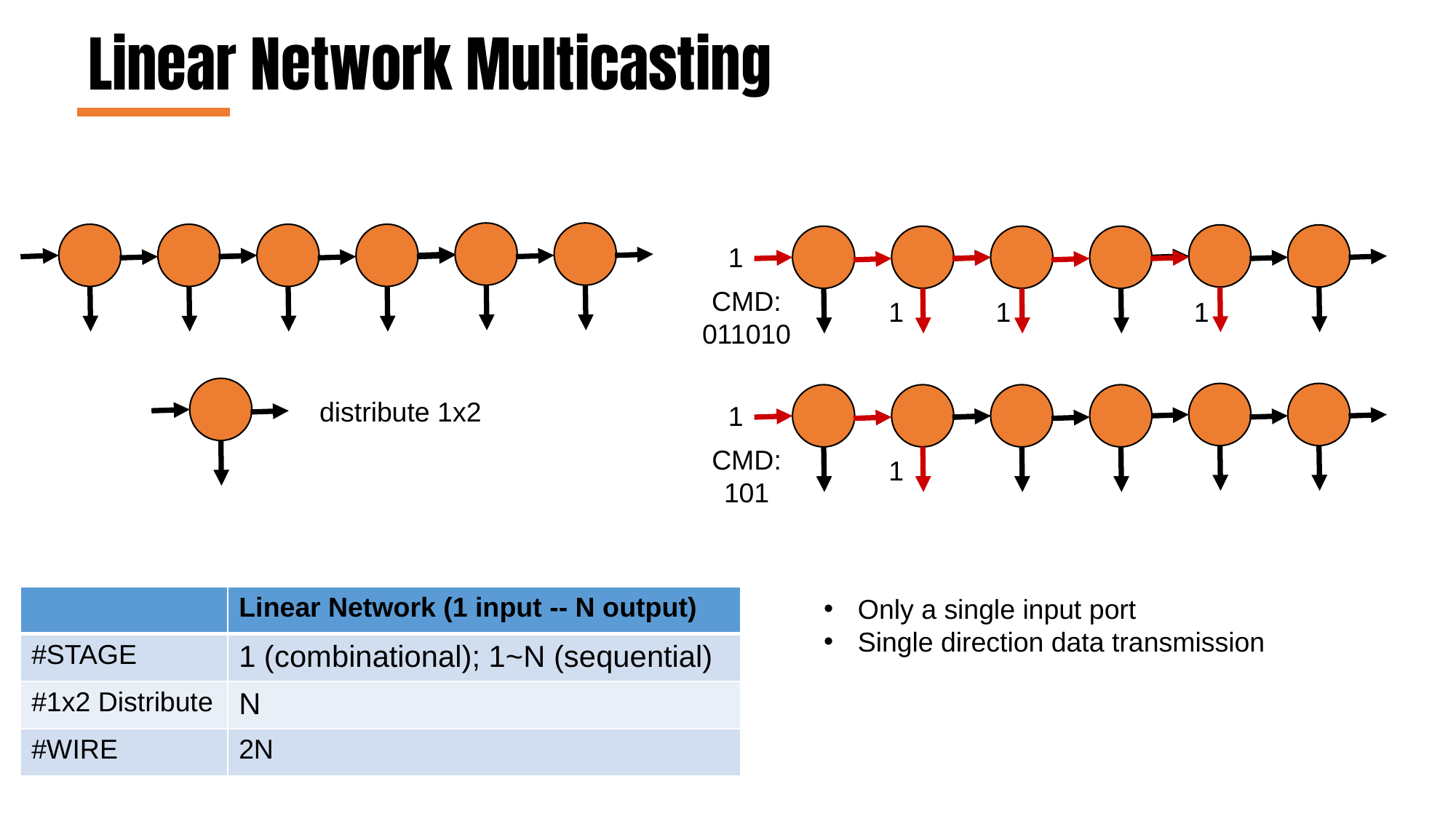

# Linear Network Multicasting

1
CMD:
011010
1
1
1

1
1
distribute 1x2
CMD:
101
|  | Linear Network (1 input -- N output) |
| --- | --- |
| #STAGE | 1 (combinational); 1~N (sequential) |
| #1x2 Distribute | N |
| #WIRE | 2N |
Only a single input port
Single direction data transmission
17